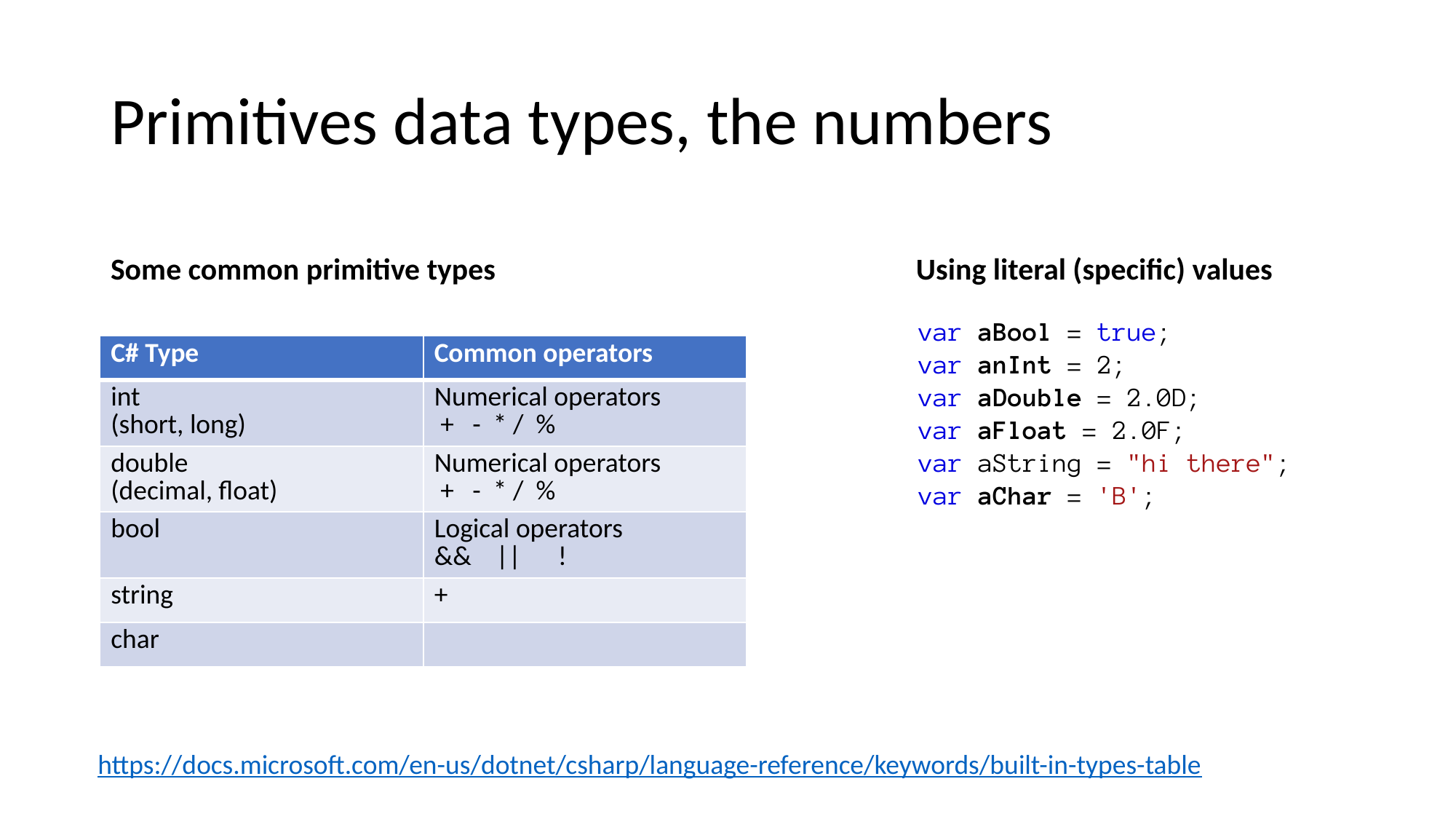

# Primitives data types, the numbers
Some common primitive types
Using literal (specific) values
var aBool = true;
var anInt = 2;
var aDouble = 2.0D;
var aFloat = 2.0F;
var aString = "hi there";
var aChar = 'B';
| C# Type | Common operators |
| --- | --- |
| int (short, long) | Numerical operators + - \* / % |
| double (decimal, float) | Numerical operators + - \* / % |
| bool | Logical operators && || ! |
| string | + |
| char |  |
https://docs.microsoft.com/en-us/dotnet/csharp/language-reference/keywords/built-in-types-table